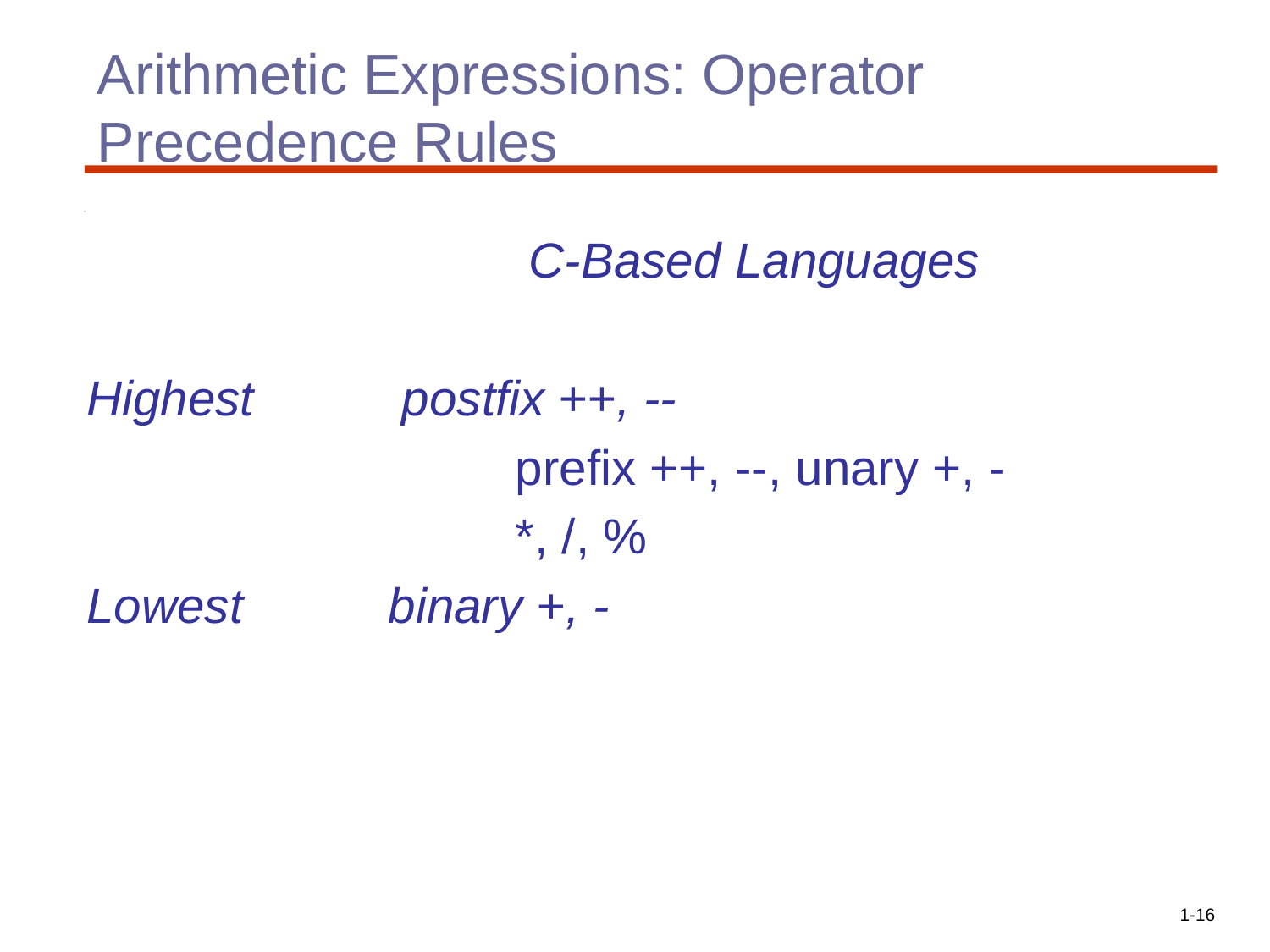

# Arithmetic Expressions: Operator Precedence Rules
				 C-Based Languages

Highest		 postfix ++, --
				prefix ++, --, unary +, -
				*, /, %
Lowest 		binary +, -
1-16